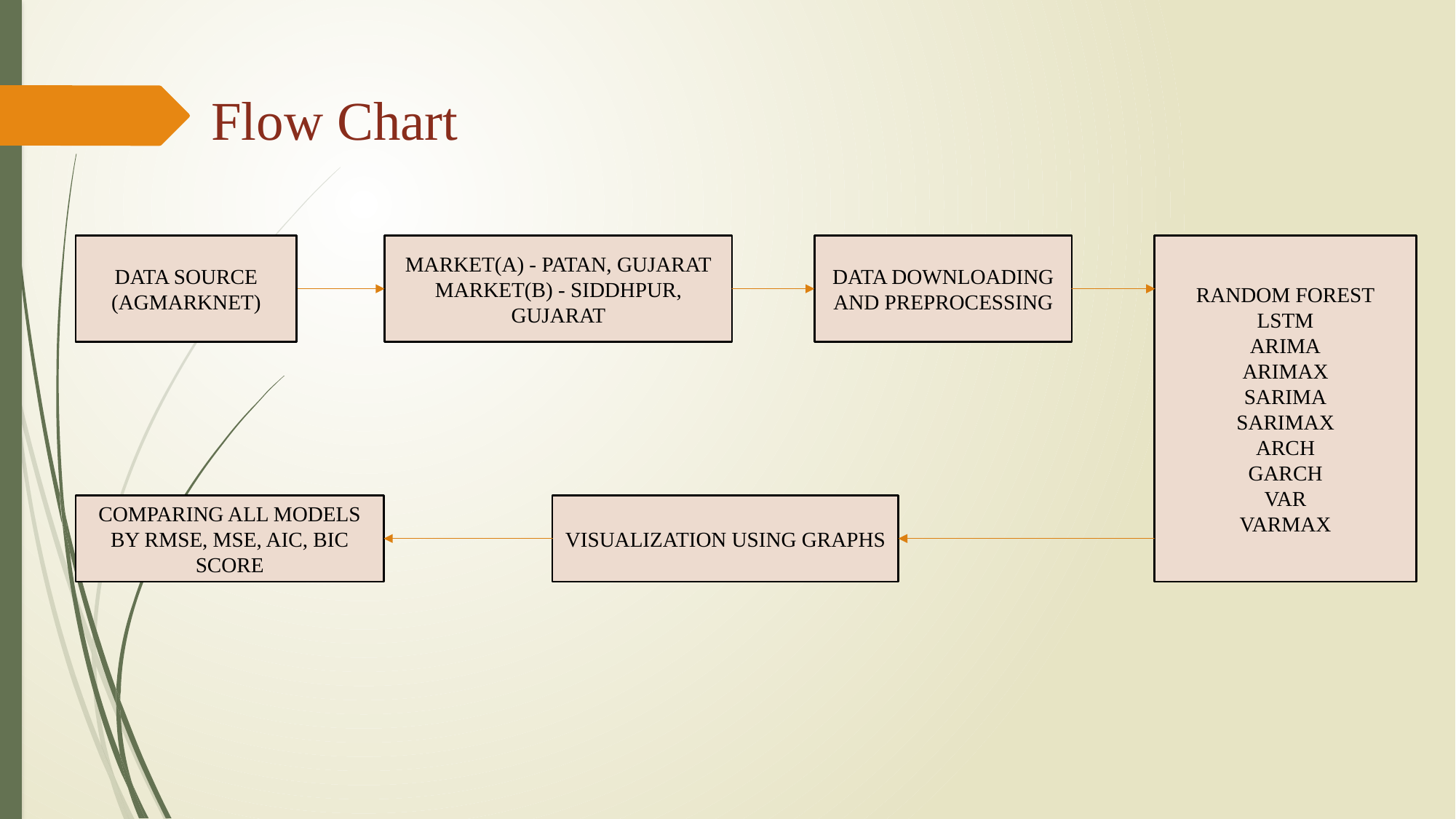

Flow Chart
DATA SOURCE (AGMARKNET)
MARKET(A) - PATAN, GUJARAT
MARKET(B) - SIDDHPUR, GUJARAT
RANDOM FOREST
LSTM
ARIMA
ARIMAX
SARIMA
SARIMAX
ARCH
GARCH
VAR
VARMAX
DATA SOURCE (AGMARKNET)
DATA DOWNLOADING AND PREPROCESSING
COMPARING ALL MODELS BY RMSE, MSE, AIC, BIC SCORE
VISUALIZATION USING GRAPHS